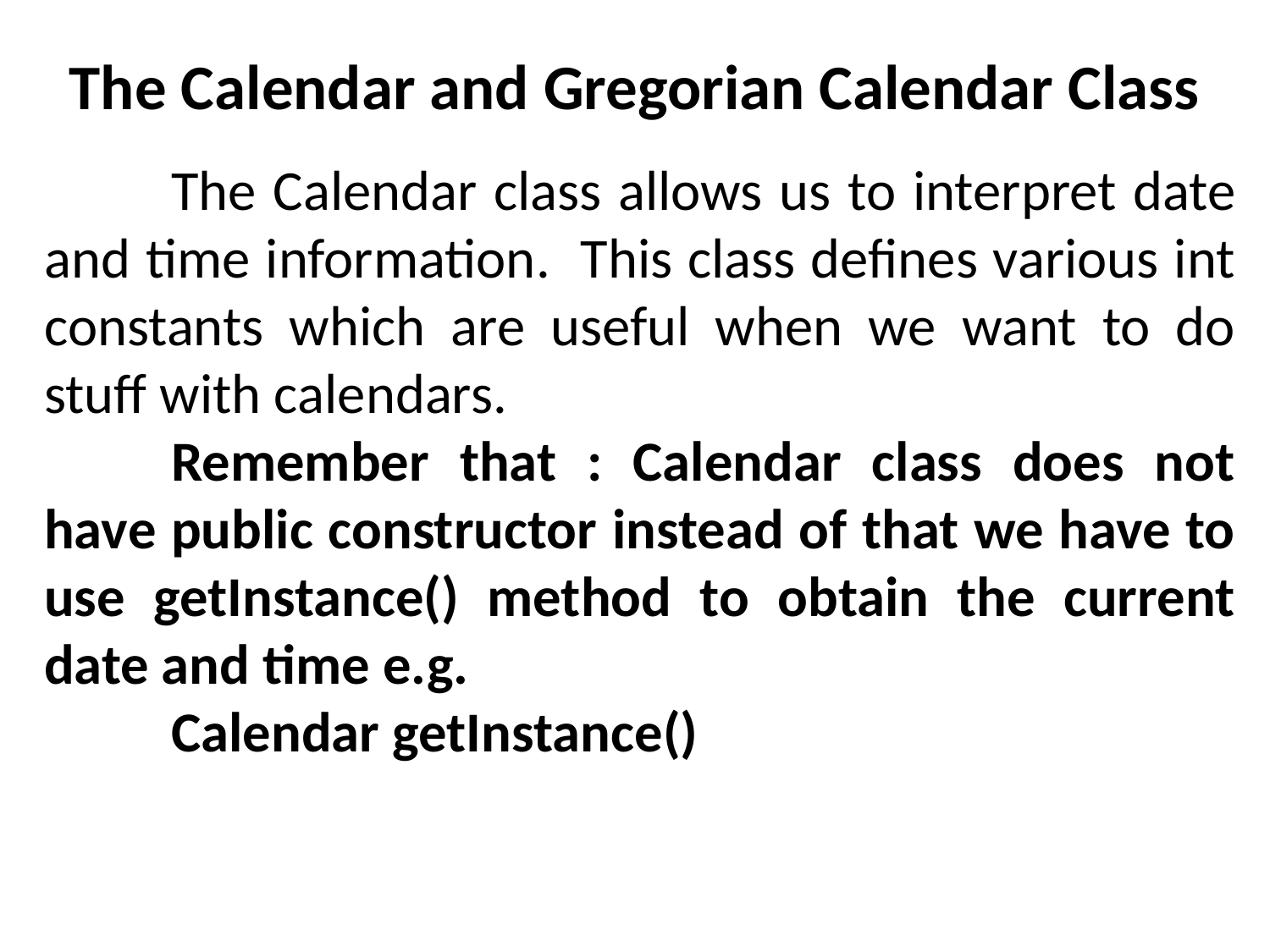

# The Calendar and Gregorian Calendar Class
	The Calendar class allows us to interpret date and time information.  This class defines various int constants which are useful when we want to do stuff with calendars.
	Remember that : Calendar class does not have public constructor instead of that we have to use getInstance() method to obtain the current date and time e.g.
	Calendar getInstance()